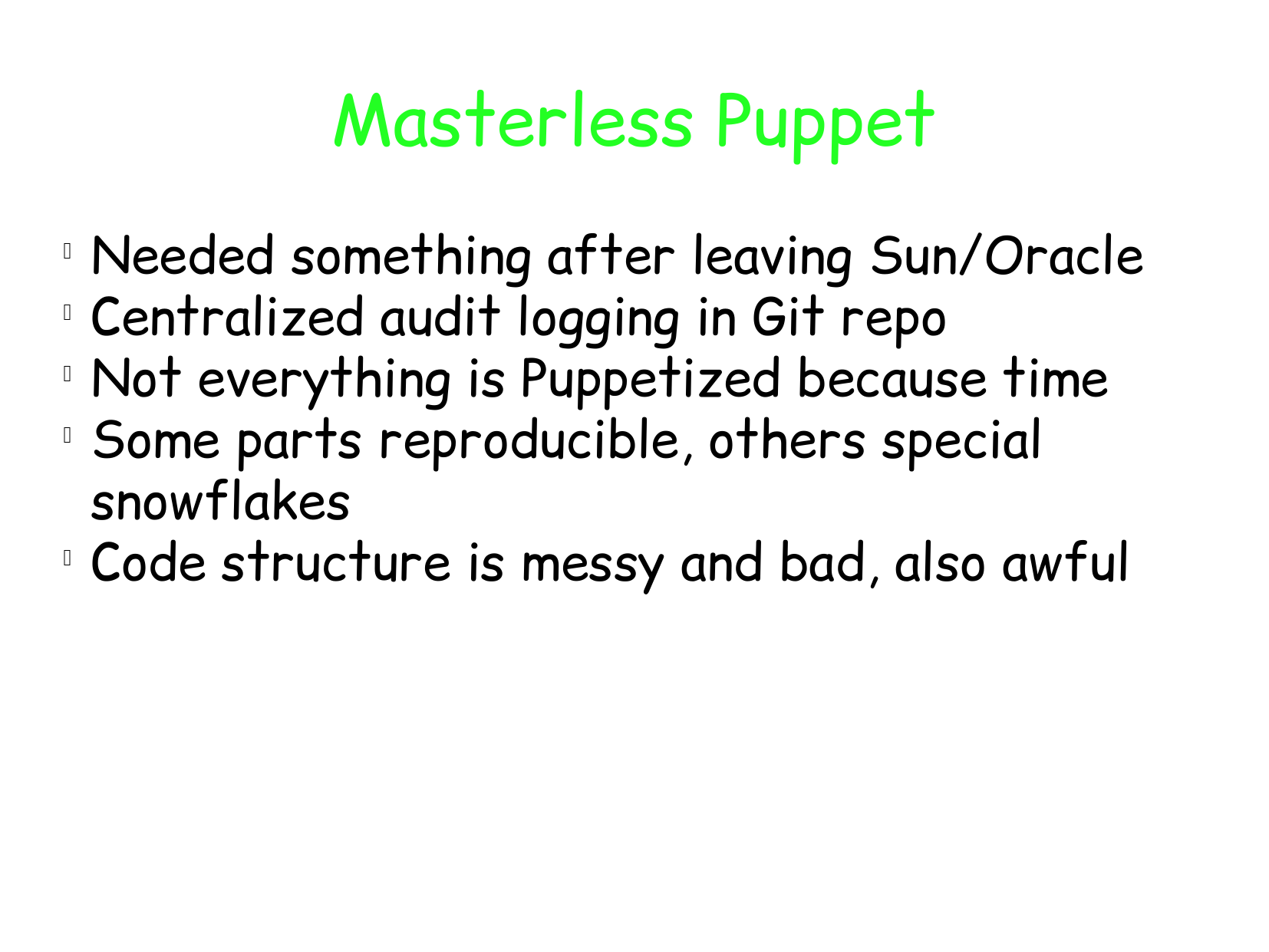

Masterless Puppet
Needed something after leaving Sun/Oracle
Centralized audit logging in Git repo
Not everything is Puppetized because time
Some parts reproducible, others special snowflakes
Code structure is messy and bad, also awful